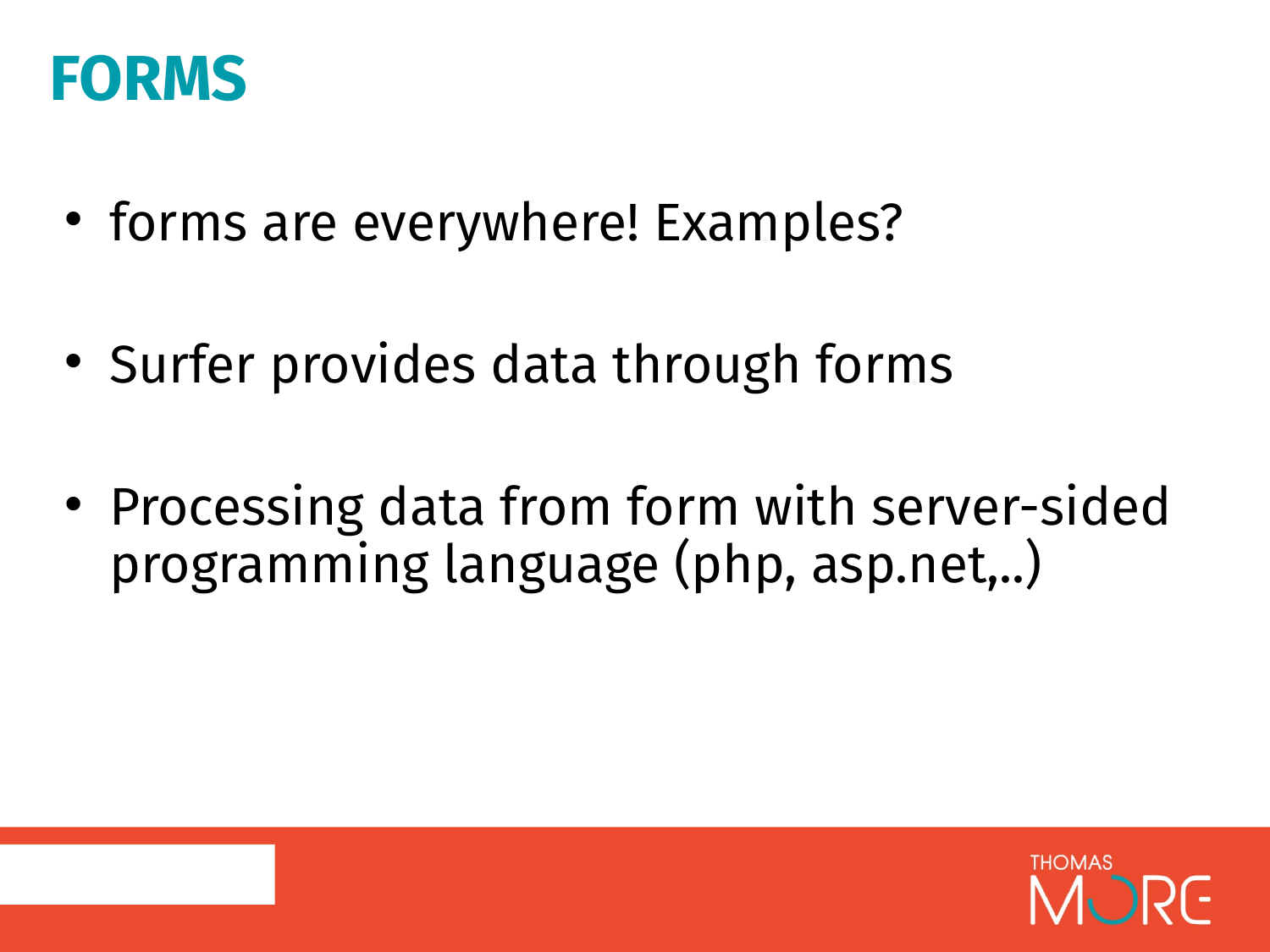

# forms
forms are everywhere! Examples?

Surfer provides data through forms

Processing data from form with server-sided programming language (php, asp.net,..)